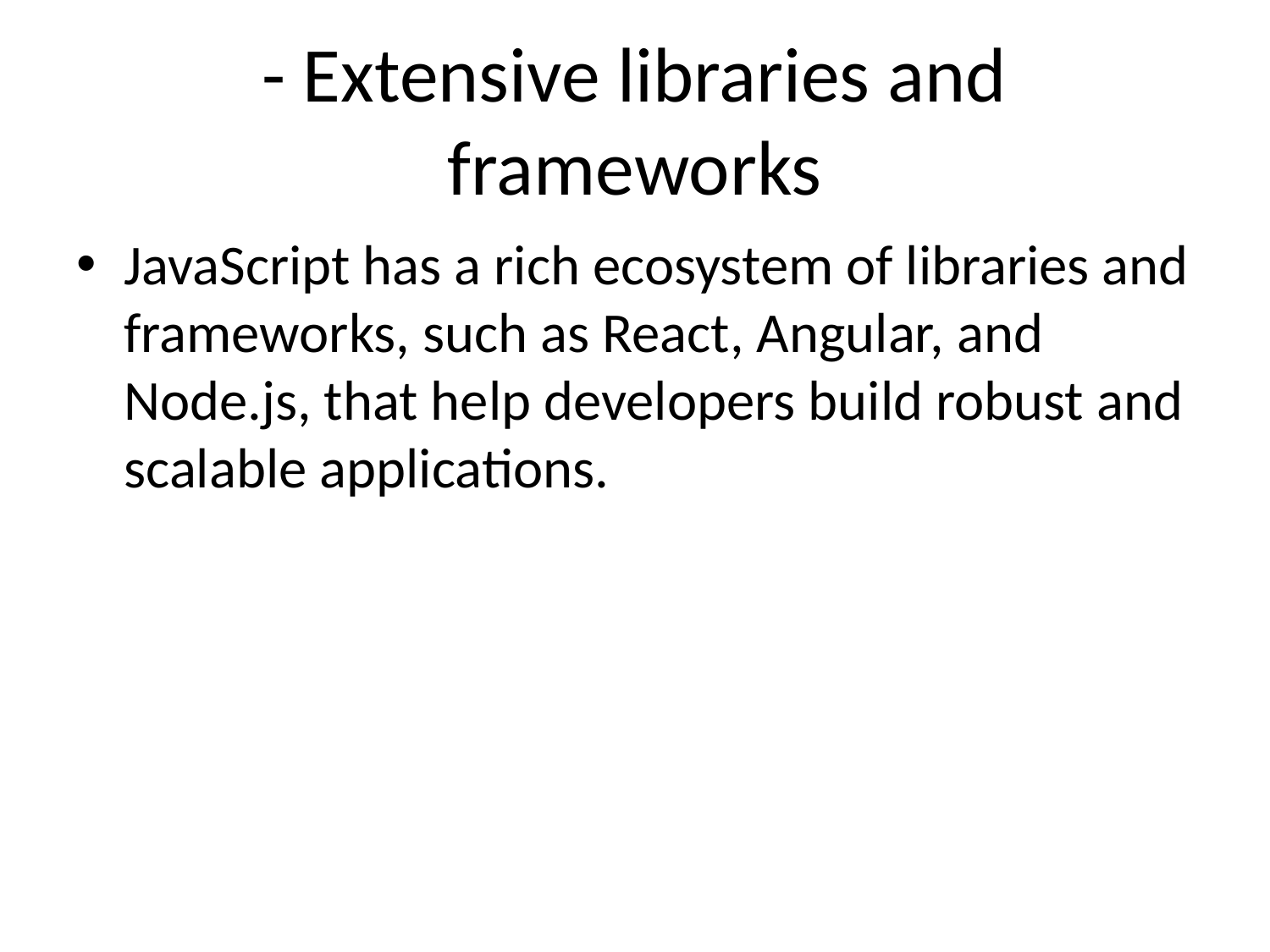

# - Extensive libraries and frameworks
JavaScript has a rich ecosystem of libraries and frameworks, such as React, Angular, and Node.js, that help developers build robust and scalable applications.